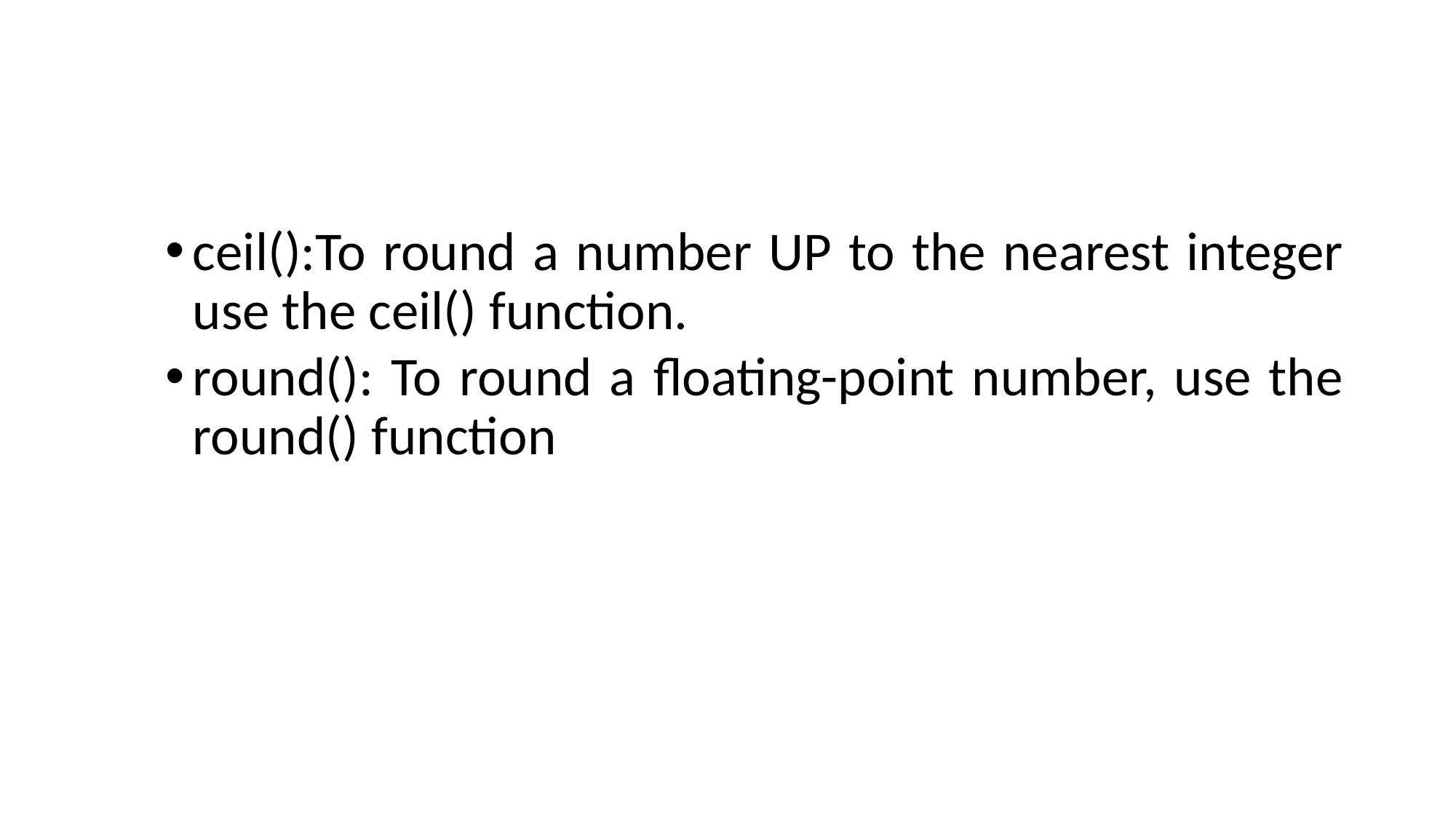

#
ceil():To round a number UP to the nearest integer use the ceil() function.
round(): To round a floating-point number, use the round() function